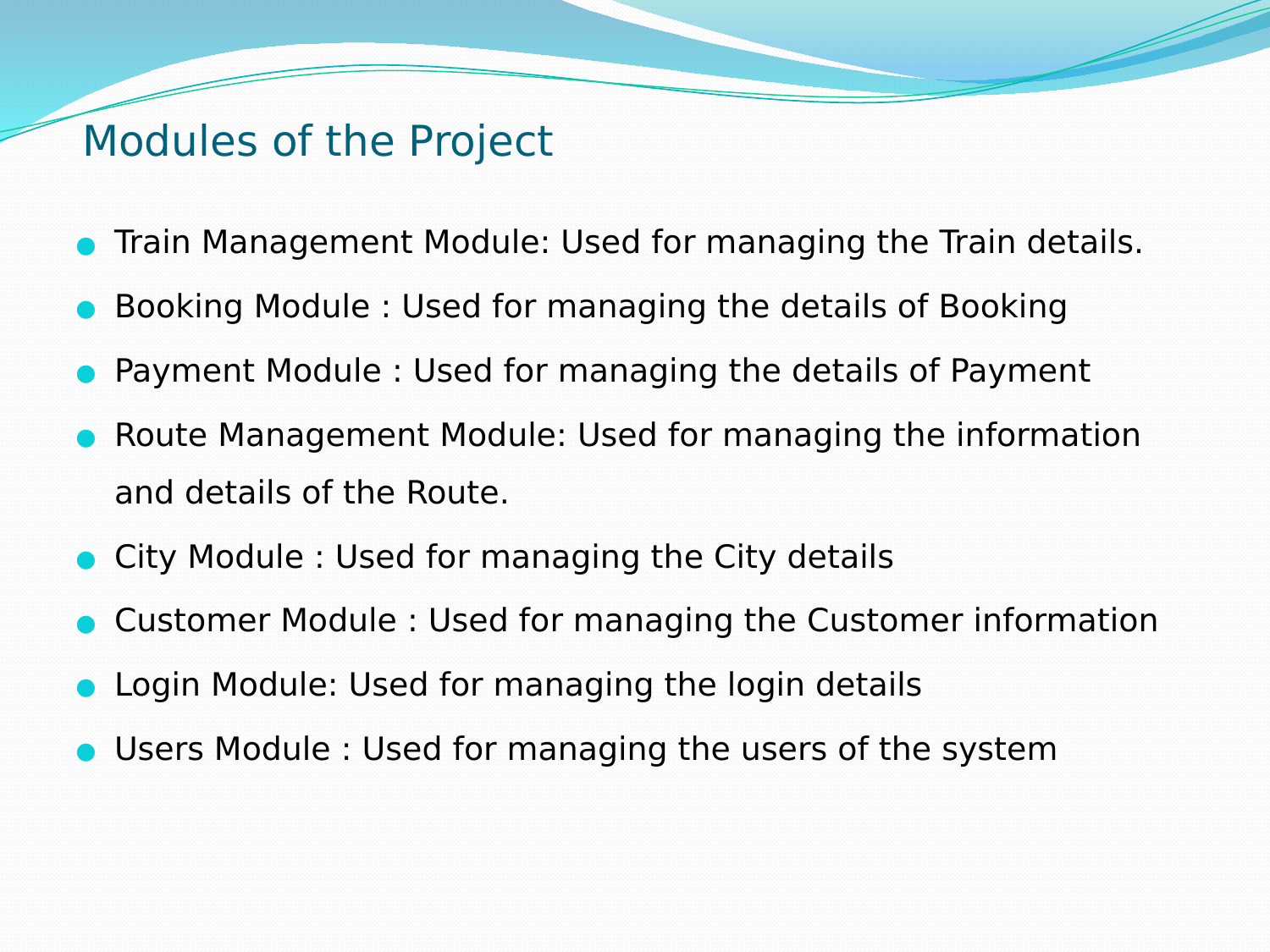

# Modules of the Project
Train Management Module: Used for managing the Train details.
Booking Module : Used for managing the details of Booking
Payment Module : Used for managing the details of Payment
Route Management Module: Used for managing the information and details of the Route.
City Module : Used for managing the City details
Customer Module : Used for managing the Customer information
Login Module: Used for managing the login details
Users Module : Used for managing the users of the system